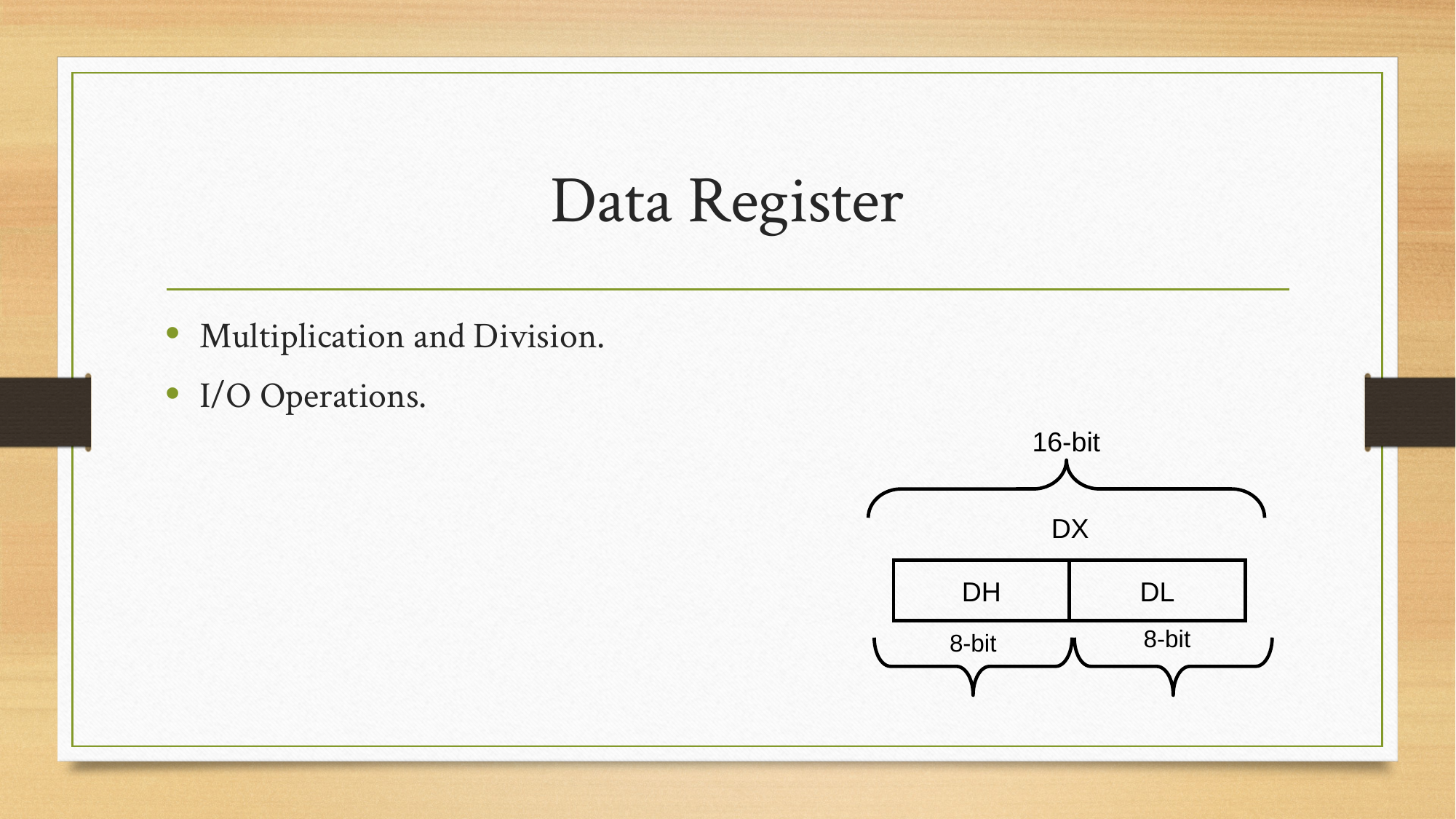

# Data Register

Multiplication and Division.
I/O Operations.
16-bit
DX
DH
DL

8-bit
8-bit